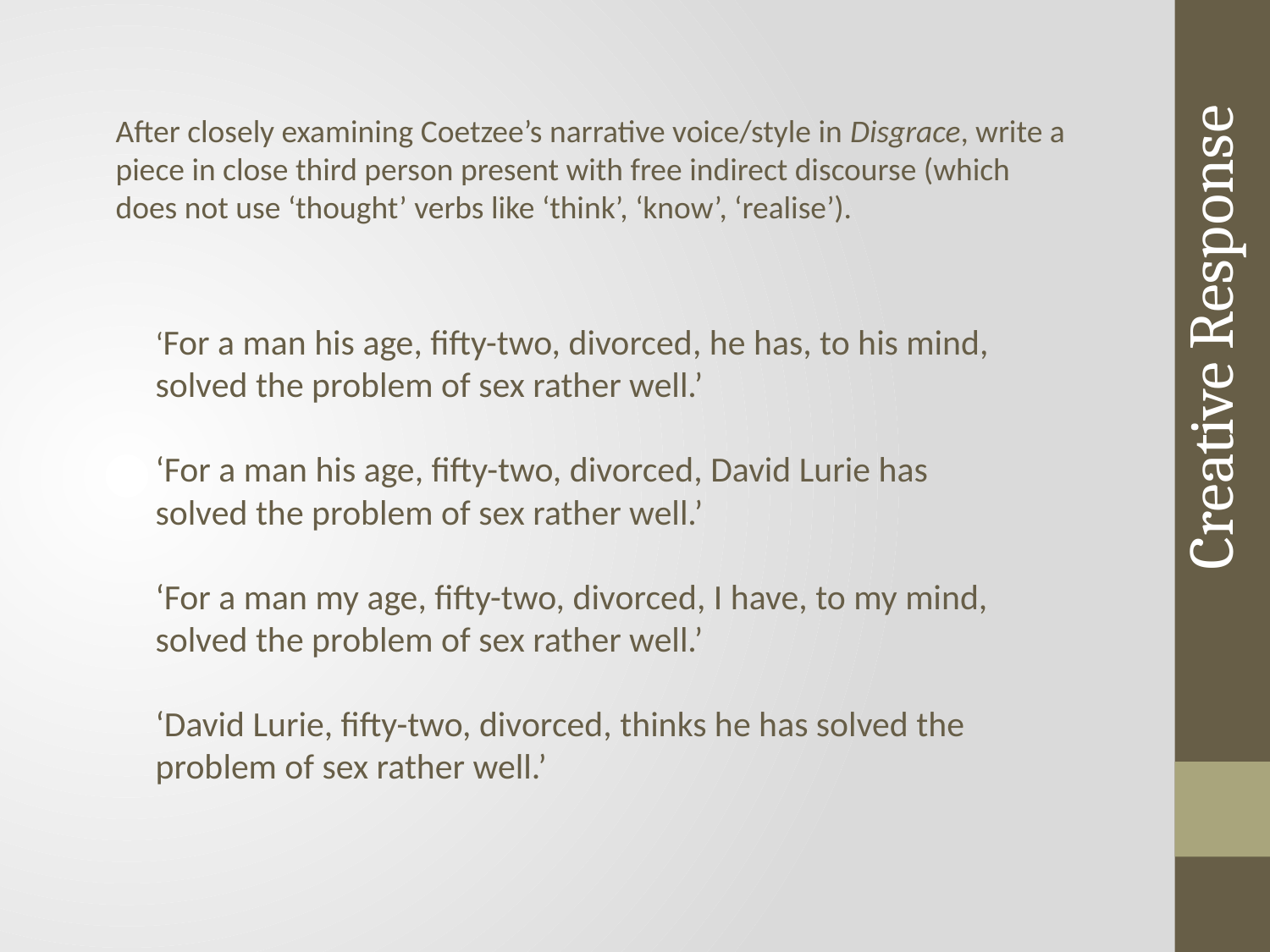

After closely examining Coetzee’s narrative voice/style in Disgrace, write a piece in close third person present with free indirect discourse (which does not use ‘thought’ verbs like ‘think’, ‘know’, ‘realise’).
# Creative Response
‘For a man his age, fifty-two, divorced, he has, to his mind, solved the problem of sex rather well.’

‘For a man his age, fifty-two, divorced, David Lurie has solved the problem of sex rather well.’

‘For a man my age, fifty-two, divorced, I have, to my mind, solved the problem of sex rather well.’

‘David Lurie, fifty-two, divorced, thinks he has solved the problem of sex rather well.’